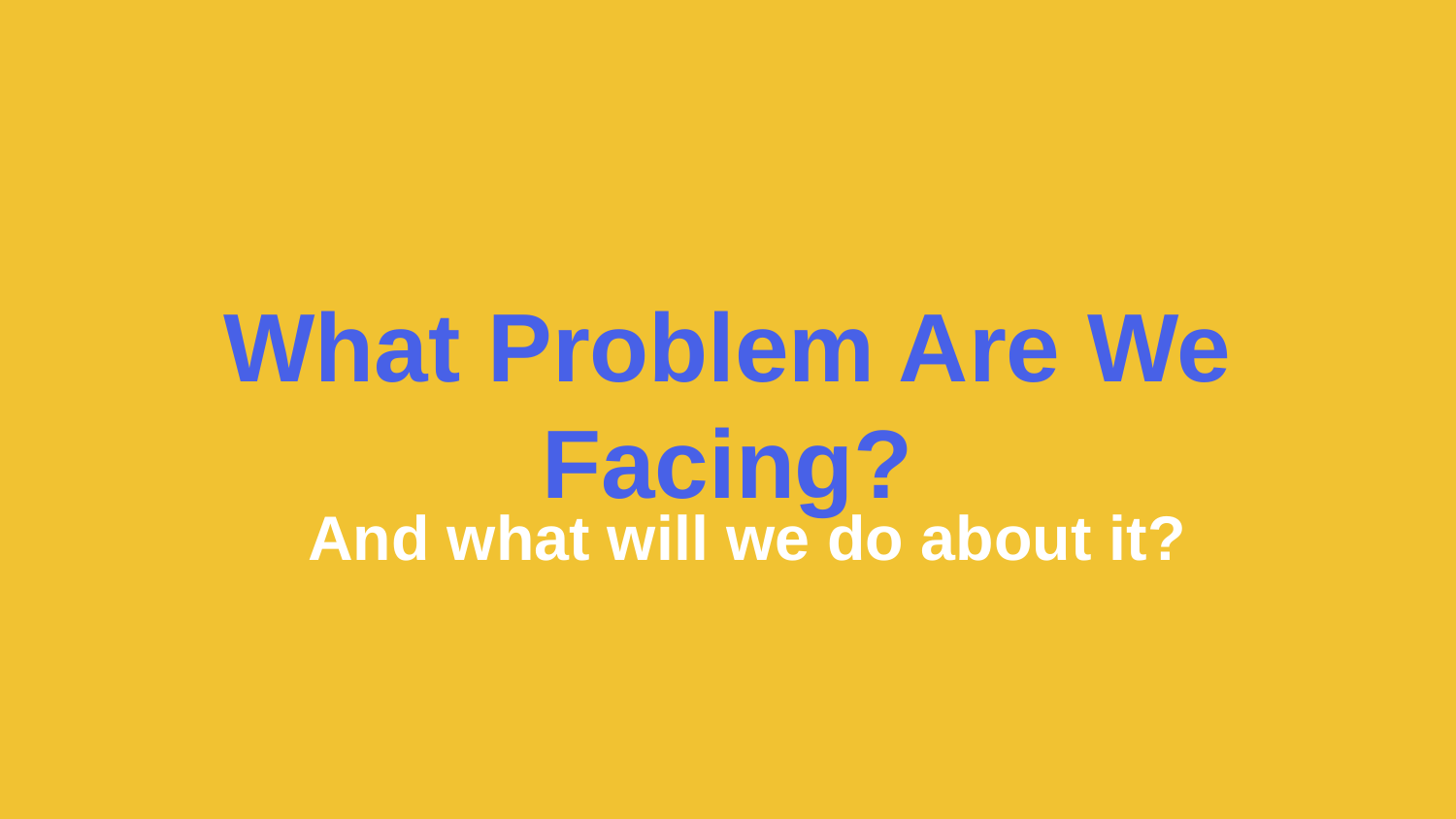

# What Problem Are We Facing?
And what will we do about it?